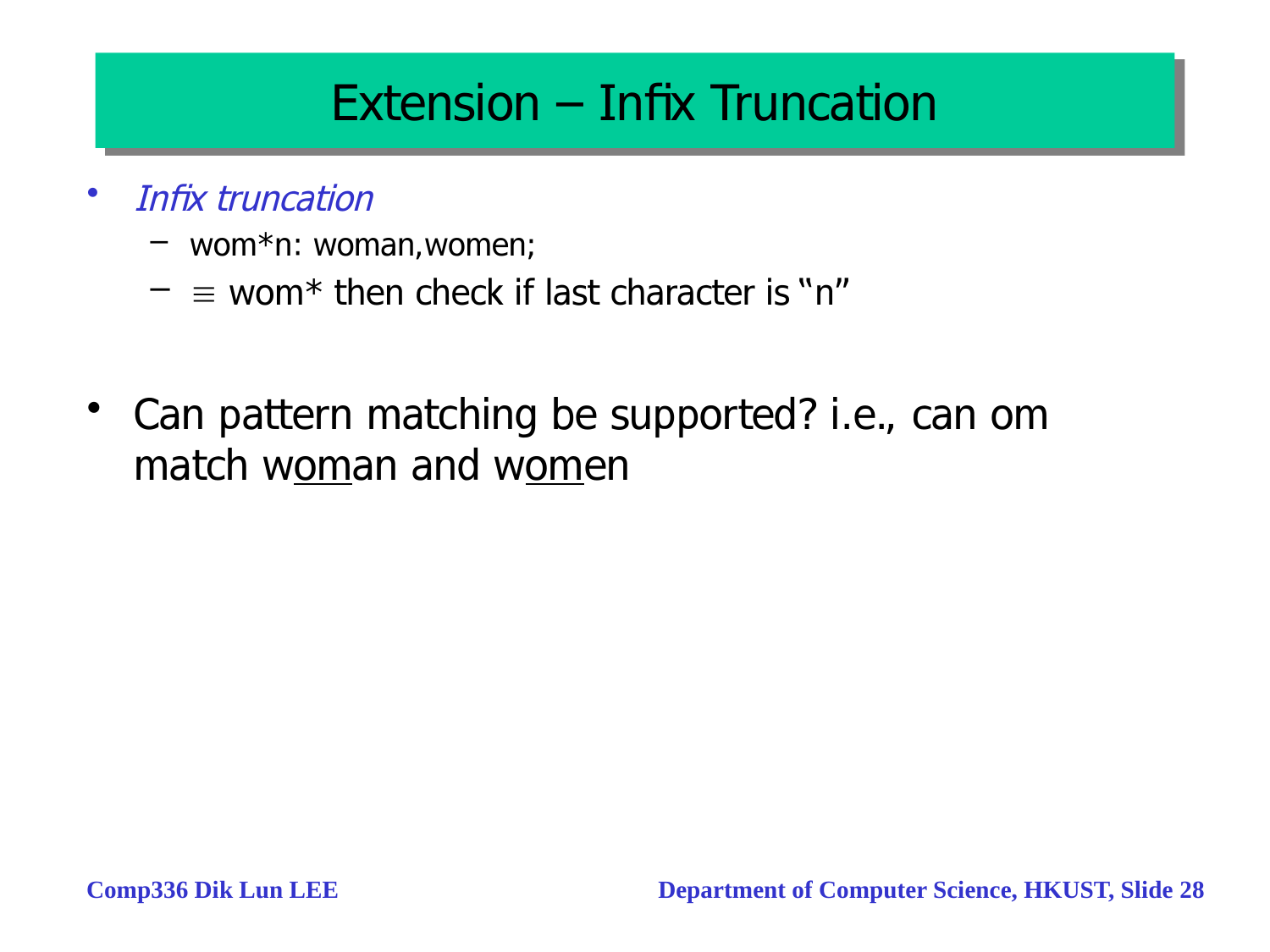

# Extension – Infix Truncation
Infix truncation
wom*n: woman,women;
≡ wom* then check if last character is “n”

Can pattern matching be supported? i.e., can om match woman and women
Comp336 Dik Lun LEE                                                    Department of Computer Science, HKUST, Slide 28